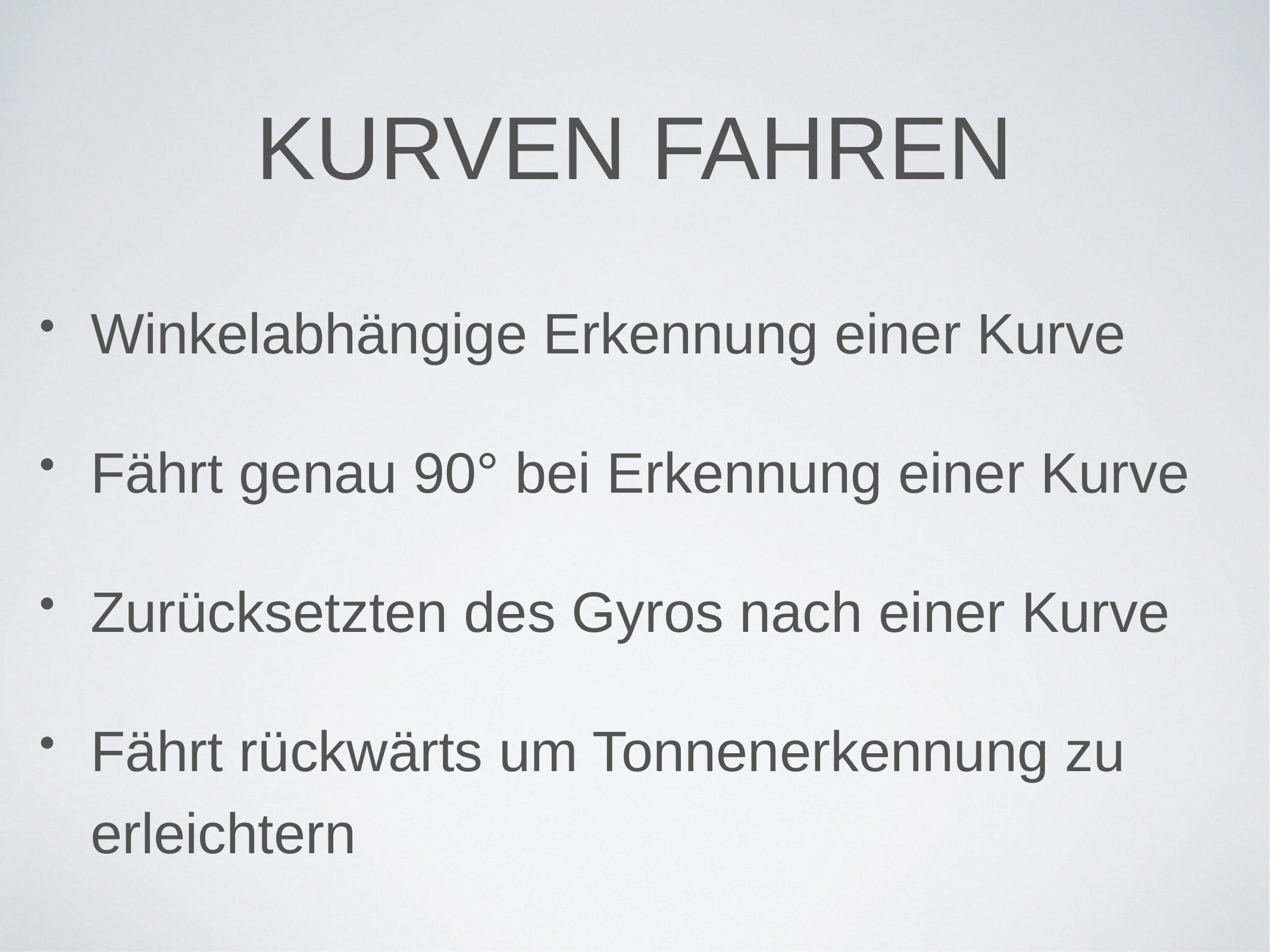

# Kurven Fahren
Winkelabhängige Erkennung einer Kurve
Fährt genau 90° bei Erkennung einer Kurve
Zurücksetzten des Gyros nach einer Kurve
Fährt rückwärts um Tonnenerkennung zu erleichtern